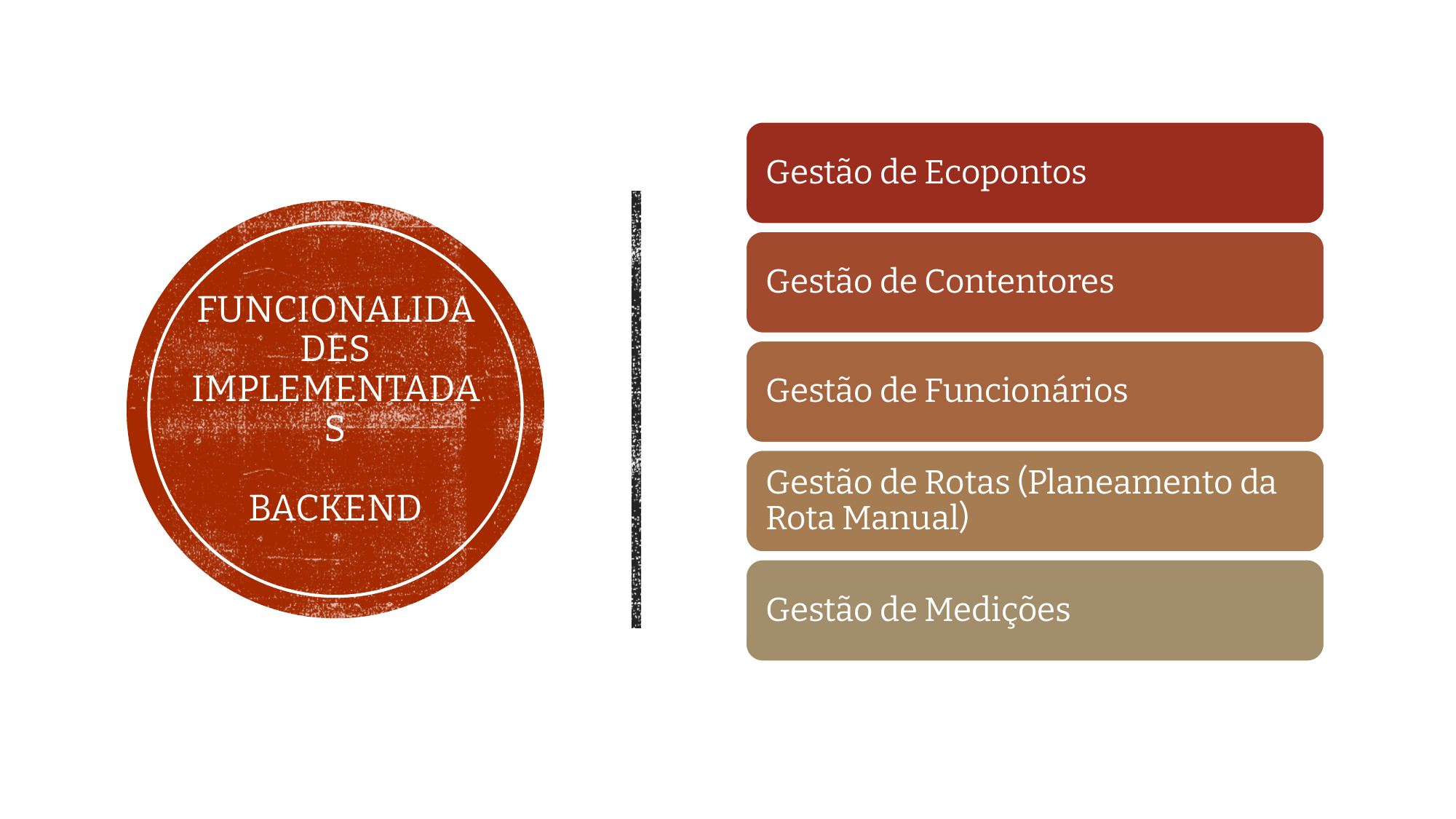

Gestão de Ecopontos
Gestão de Contentores
Gestão de Funcionários
Gestão de Rotas (Planeamento da Rota Manual)
Gestão de Medições

# Funcionalidades Implementadas Backend